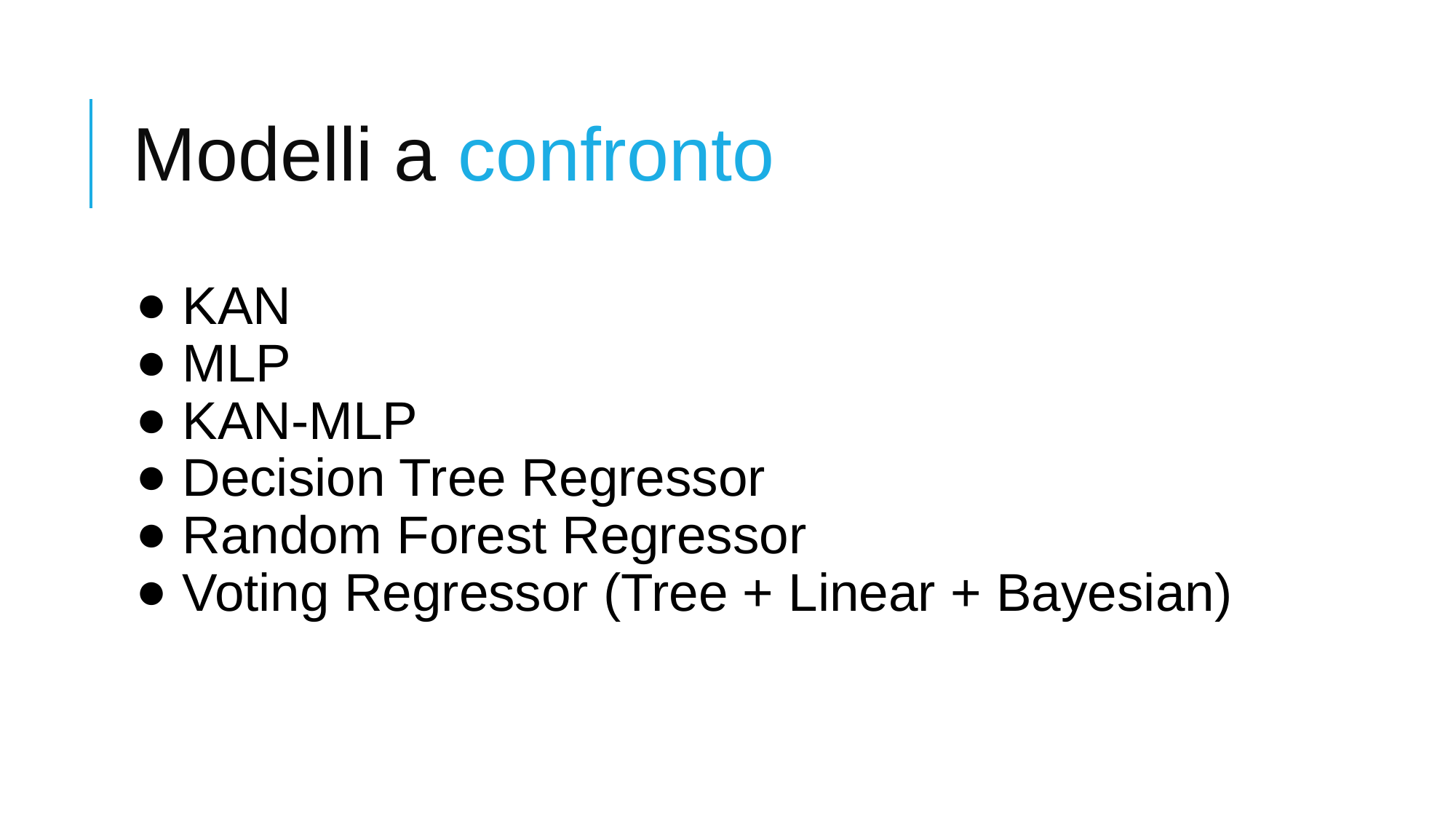

# Modelli a confronto
KAN
MLP
KAN-MLP
Decision Tree Regressor
Random Forest Regressor
Voting Regressor (Tree + Linear + Bayesian)